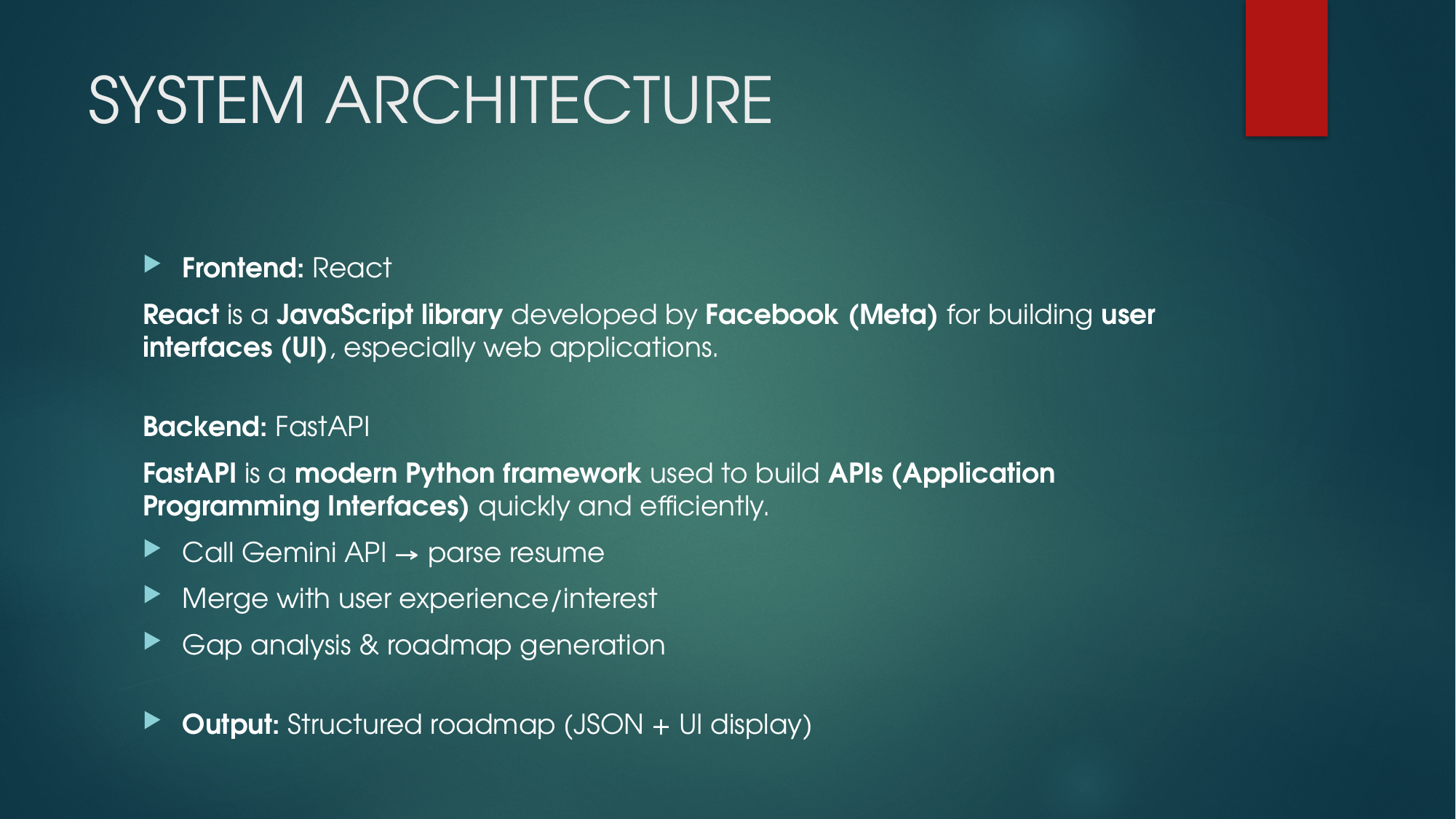

# SYSTEM ARCHITECTURE
Frontend: React
React is a JavaScript library developed by Facebook (Meta) for building user interfaces (UI), especially web applications.
Backend: FastAPI
FastAPI is a modern Python framework used to build APIs (Application Programming Interfaces) quickly and efficiently.
Call Gemini API → parse resume
Merge with user experience/interest
Gap analysis & roadmap generation
Output: Structured roadmap (JSON + UI display)